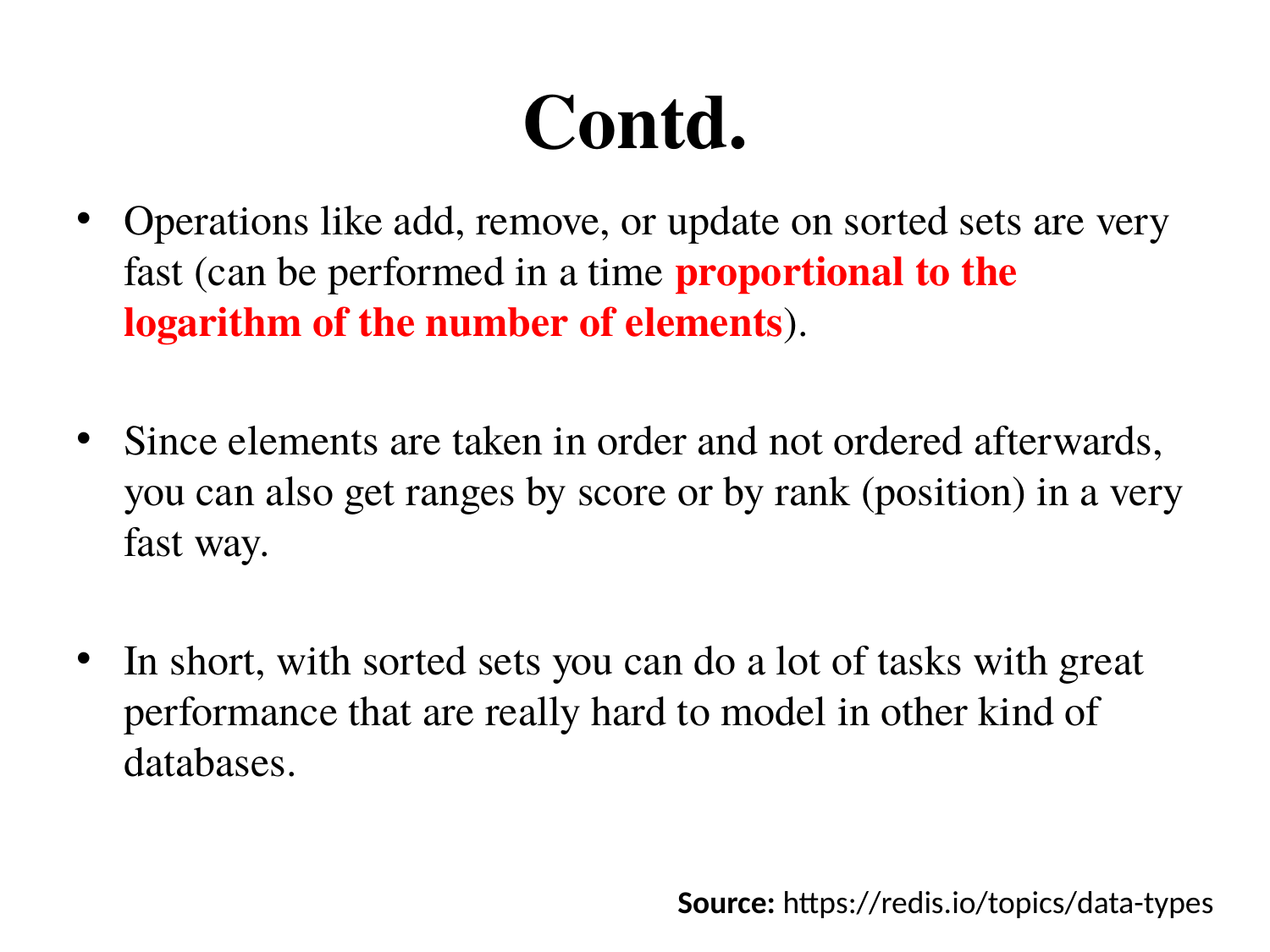

# Contd.
Operations like add, remove, or update on sorted sets are very fast (can be performed in a time proportional to the logarithm of the number of elements).

Since elements are taken in order and not ordered afterwards, you can also get ranges by score or by rank (position) in a very fast way.

In short, with sorted sets you can do a lot of tasks with great performance that are really hard to model in other kind of databases.
Source: https://redis.io/topics/data-types